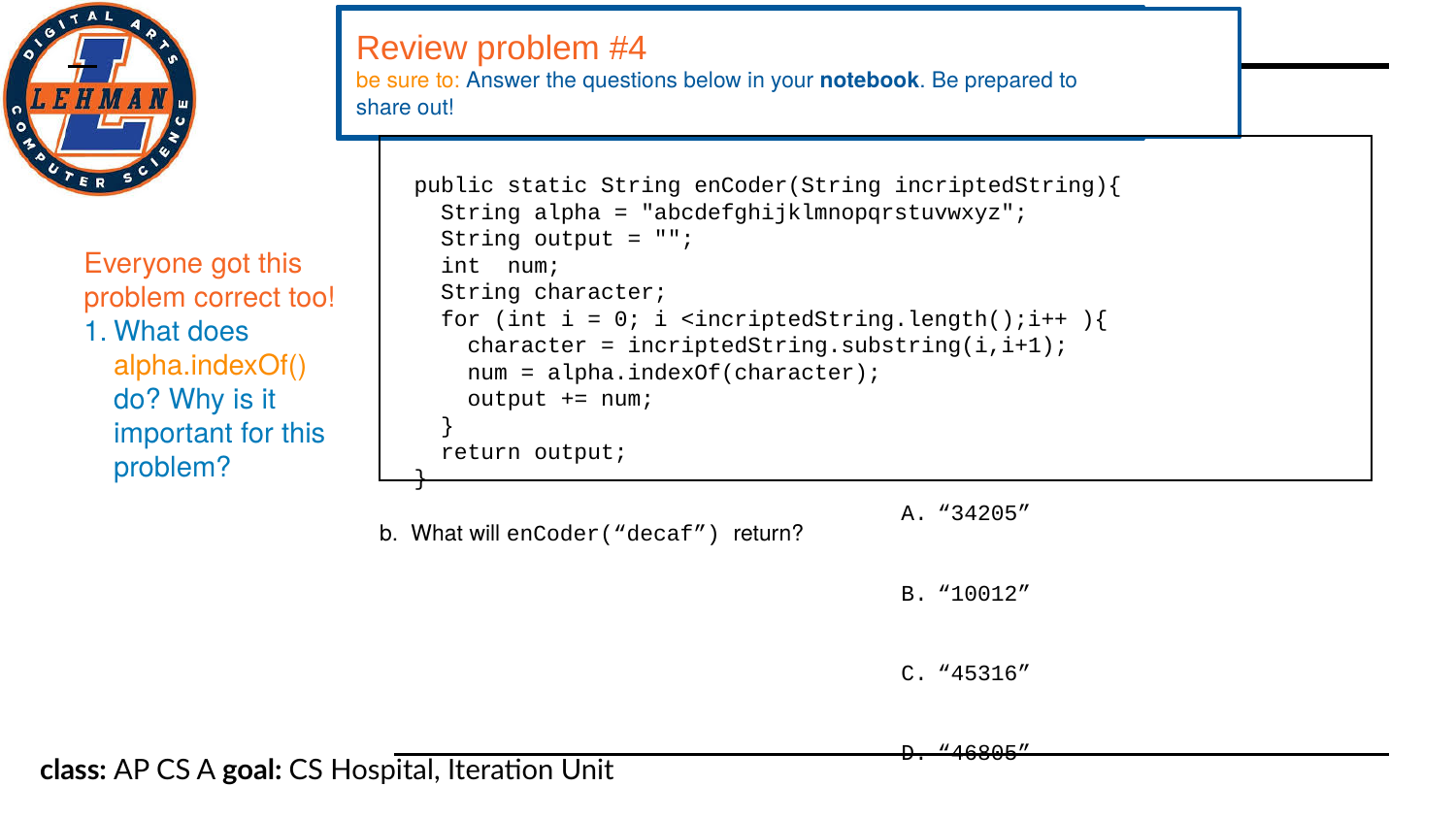

Review problem #4
be sure to: Answer the questions below in your notebook. Be prepared to
share out!

  public static String enCoder(String incriptedString){
    String alpha = "abcdefghijklmnopqrstuvwxyz";
    String output = "";
    int  num;
    String character;
    for (int i = 0; i <incriptedString.length();i++ ){
      character = incriptedString.substring(i,i+1);
      num = alpha.indexOf(character);
      output += num;
    }
    return output;
  }

Everyone got this problem correct too!
What does alpha.indexOf() do? Why is it important for this problem?
“34205”

“10012”

“45316”

“46805”

b.  What will enCoder(“decaf”) return?